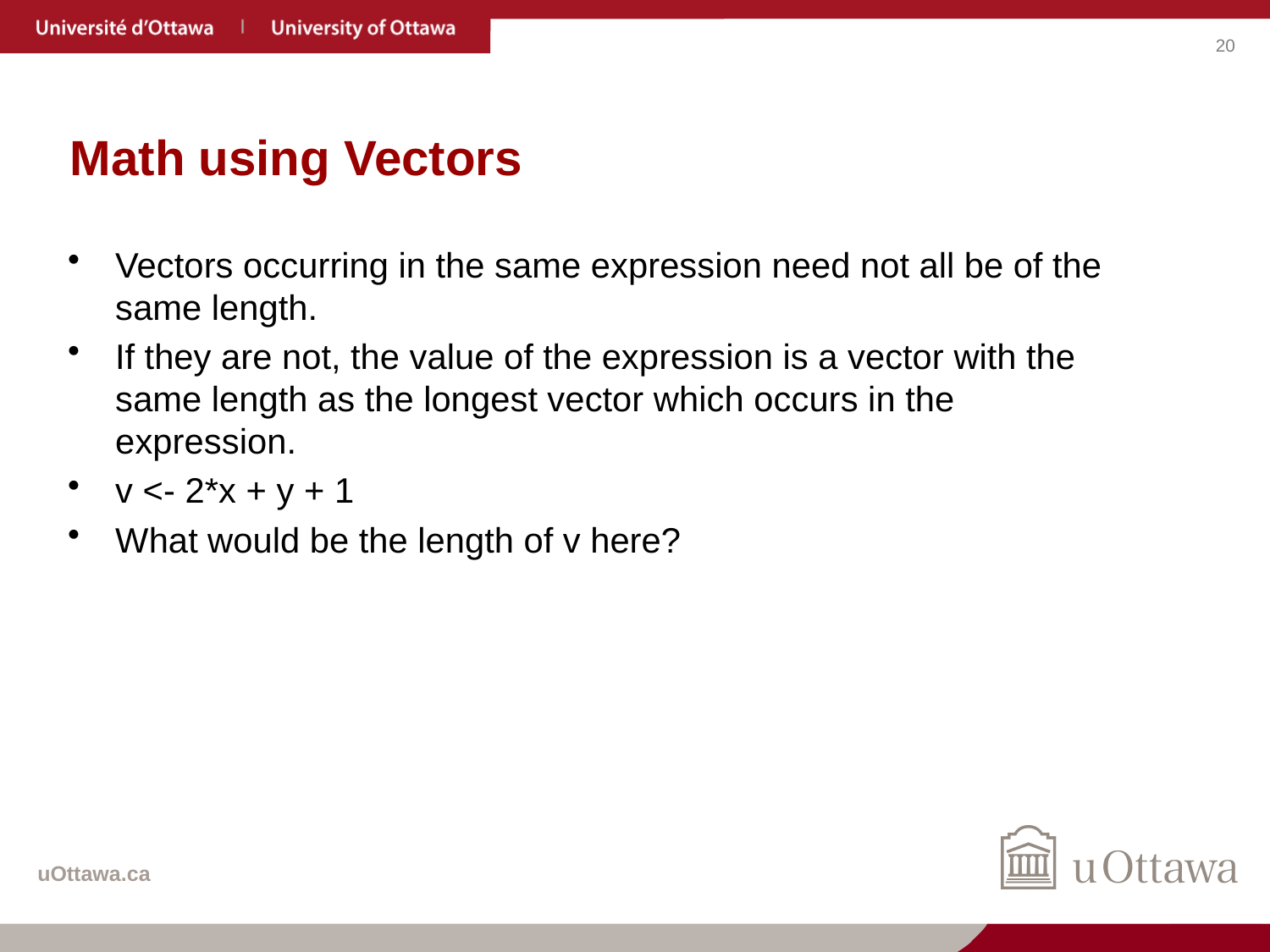

# Math using Vectors
Vectors occurring in the same expression need not all be of the same length.
If they are not, the value of the expression is a vector with the same length as the longest vector which occurs in the expression.
v <- 2*x + y + 1
What would be the length of v here?